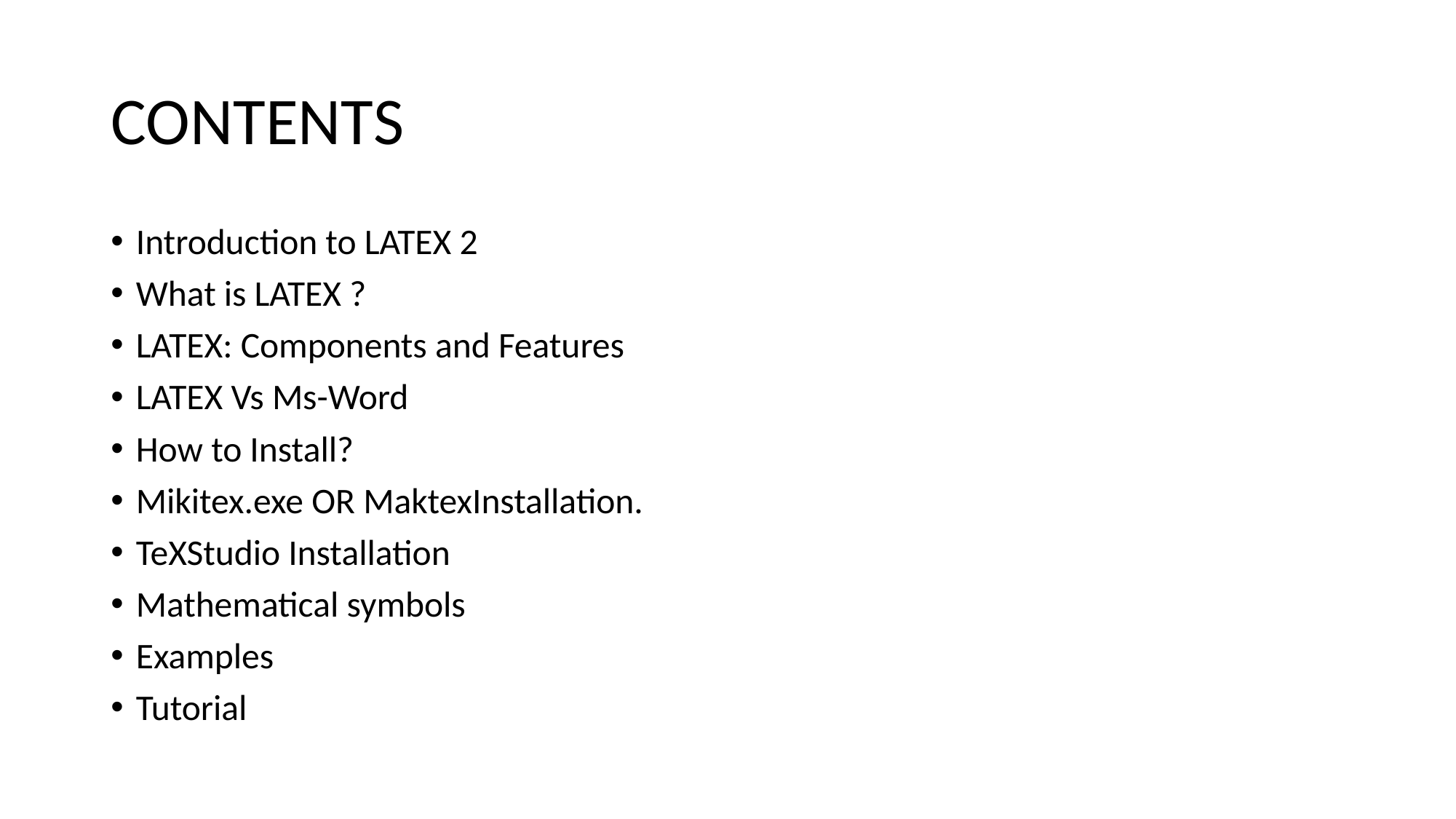

# CONTENTS
Introduction to LATEX 2
What is LATEX ?
LATEX: Components and Features
LATEX Vs Ms-Word
How to Install?
Mikitex.exe OR MaktexInstallation.
TeXStudio Installation
Mathematical symbols
Examples
Tutorial